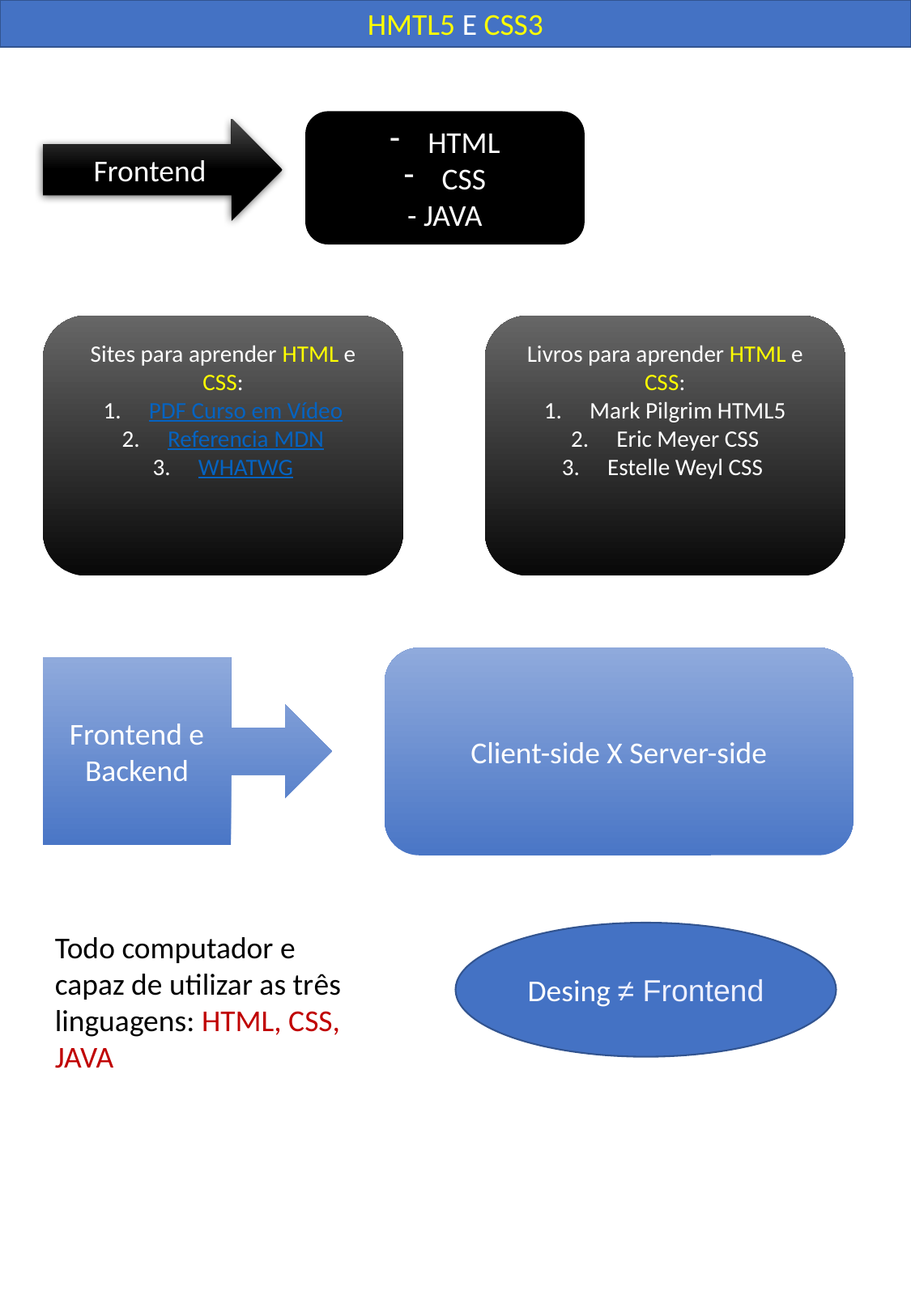

HMTL5 E CSS3
HTML
CSS
- JAVA
Frontend
Sites para aprender HTML e CSS:
PDF Curso em Vídeo
Referencia MDN
WHATWG

Livros para aprender HTML e CSS:
Mark Pilgrim HTML5
Eric Meyer CSS
Estelle Weyl CSS

Client-side X Server-side
Frontend e Backend
Todo computador e capaz de utilizar as três linguagens: HTML, CSS, JAVA
Desing ≠ Frontend